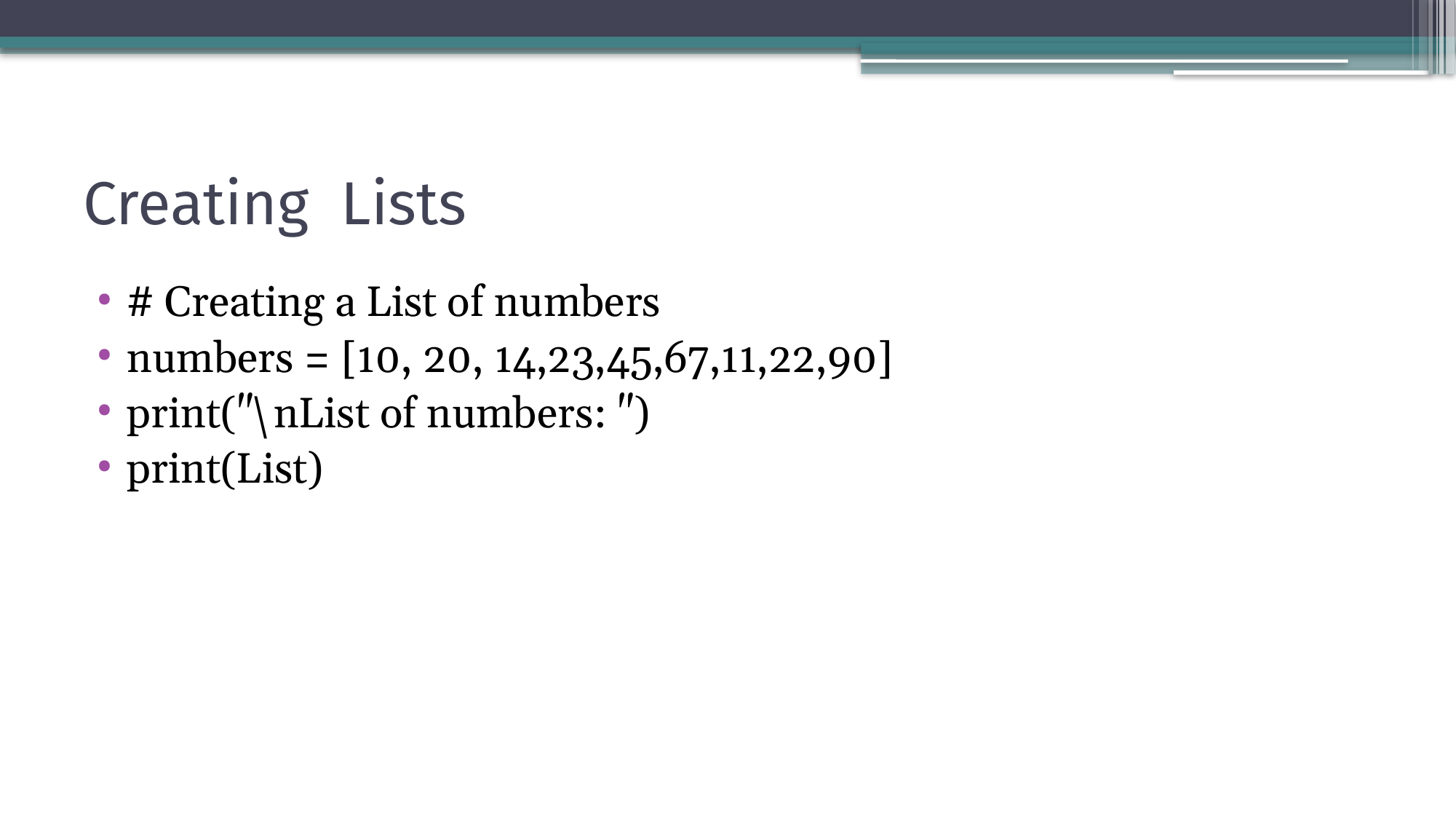

# Creating  Lists
# Creating a List of numbers
numbers = [10, 20, 14,23,45,67,11,22,90]
print("\nList of numbers: ")
print(List)